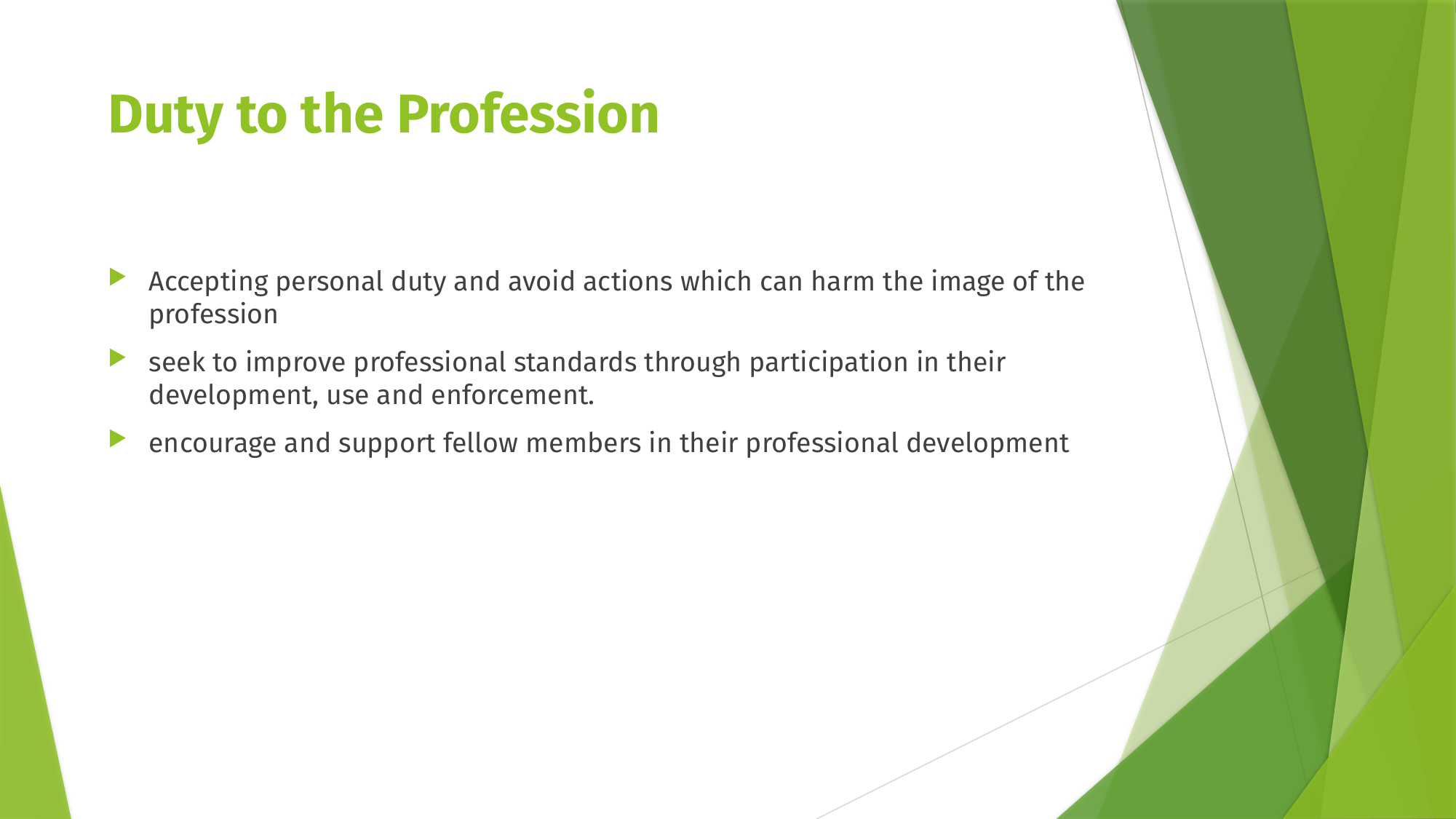

# Duty to the Profession
Accepting personal duty and avoid actions which can harm the image of the profession
seek to improve professional standards through participation in their development, use and enforcement.
encourage and support fellow members in their professional development